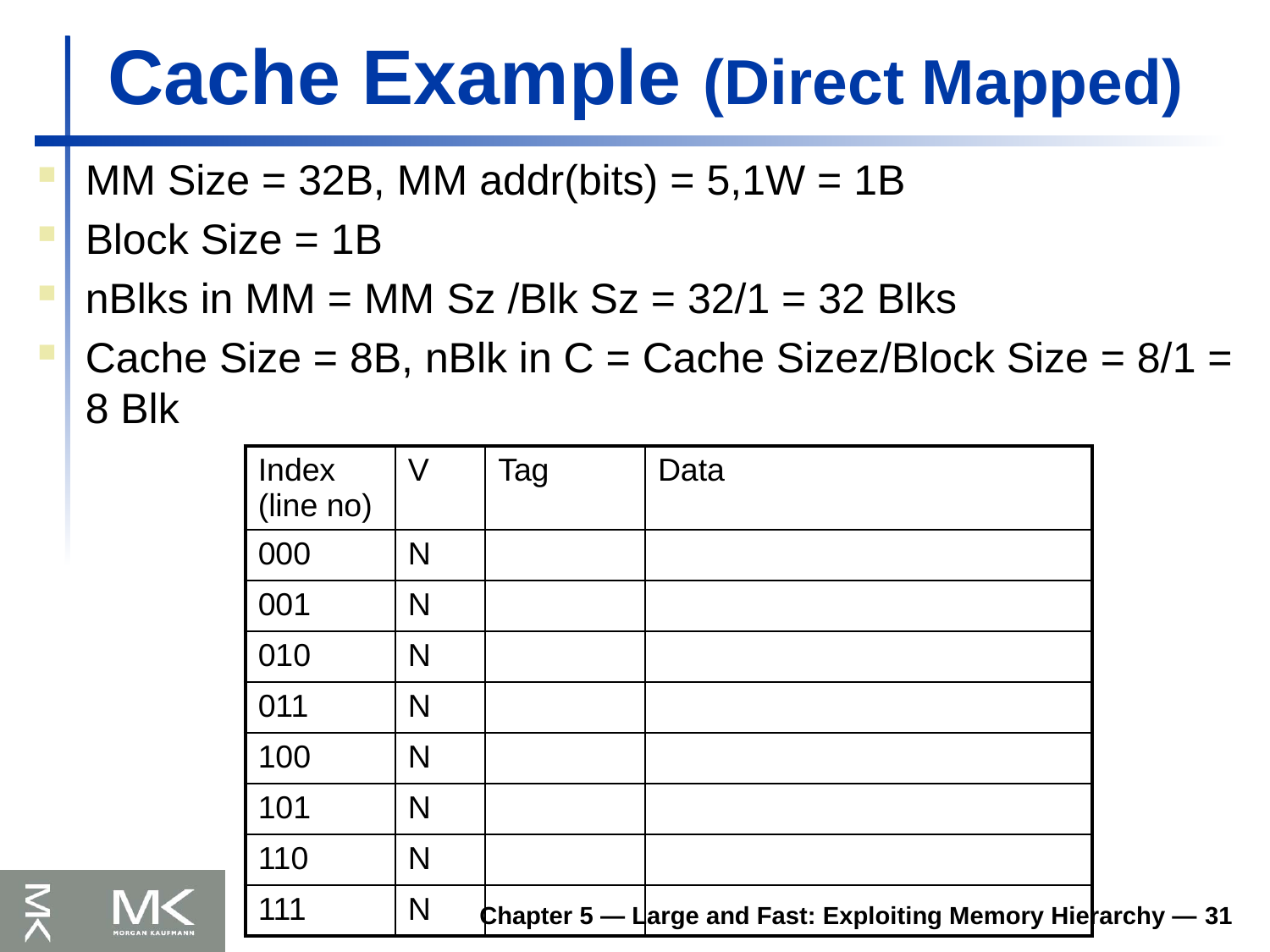

# Cache Example (Direct Mapped)
MM Size = 32B, MM addr(bits) = 5,1W = 1B
Block Size = 1B
nBlks in MM = MM Sz /Blk Sz = 32/1 = 32 Blks
Cache Size = 8B, nBlk in C = Cache Sizez/Block Size = 8/1 = 8 Blk
| Index (line no) | V | Tag | Data |
| --- | --- | --- | --- |
| 000 | N |  |  |
| 001 | N |  |  |
| 010 | N |  |  |
| 011 | N |  |  |
| 100 | N |  |  |
| 101 | N |  |  |
| 110 | N |  |  |
| 111 | N |  |  |
Chapter 5 — Large and Fast: Exploiting Memory Hierarchy — 31